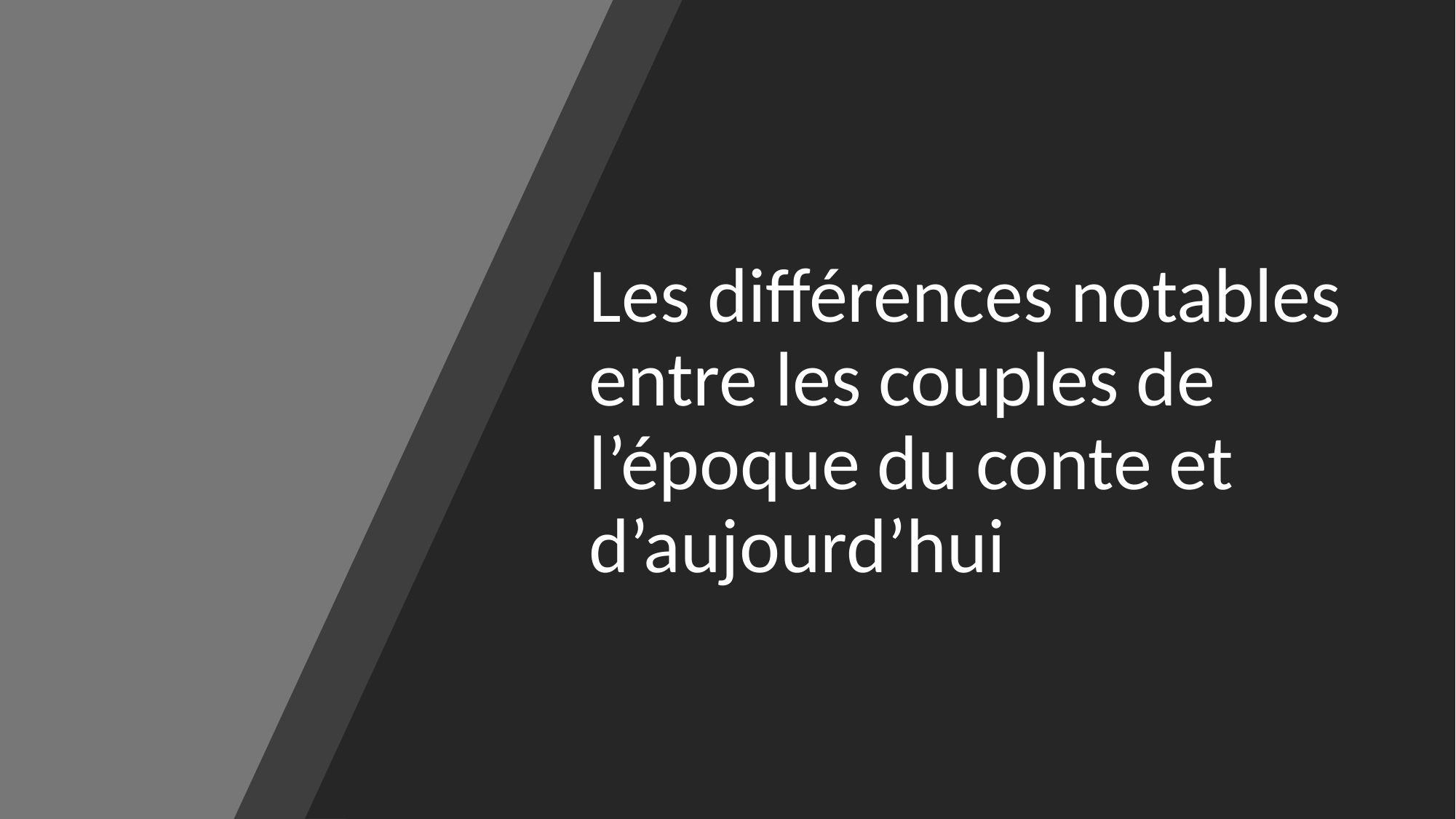

# Les différences notables entre les couples de l’époque du conte et d’aujourd’hui